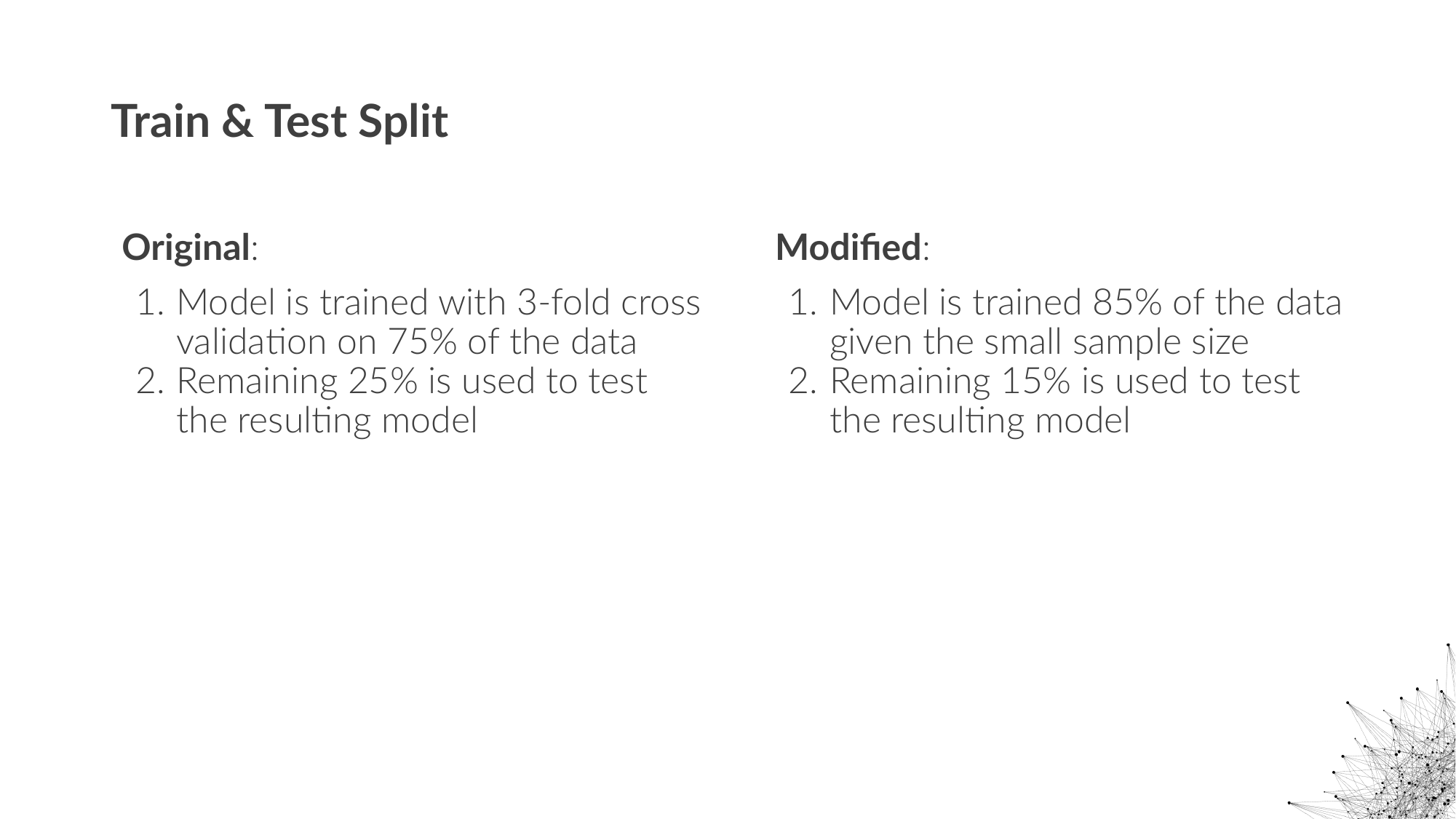

# Train & Test Split
Original:
Model is trained with 3-fold cross validation on 75% of the data
Remaining 25% is used to test the resulting model
Modified:
Model is trained 85% of the data given the small sample size
Remaining 15% is used to test the resulting model